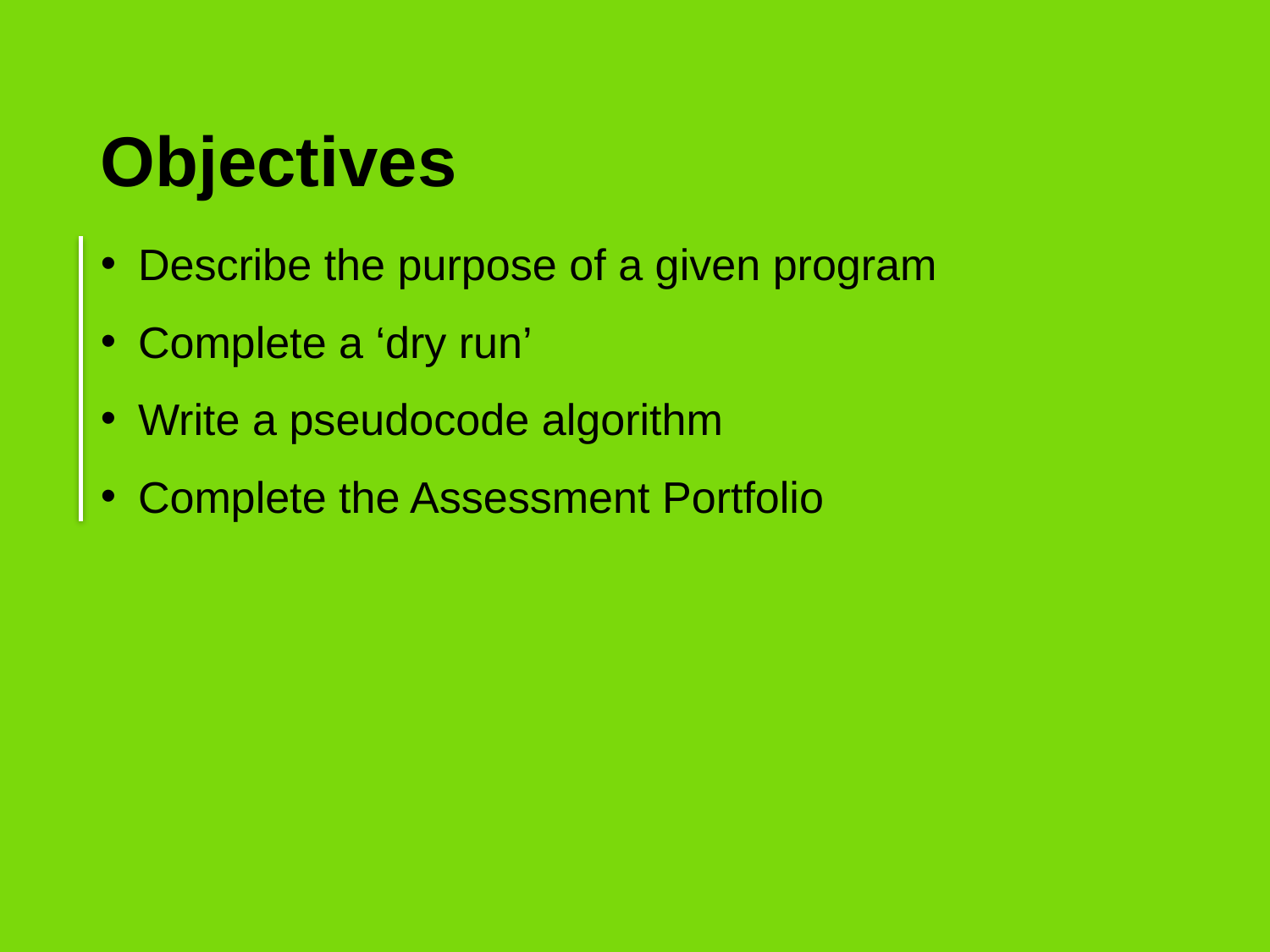

Objectives
Describe the purpose of a given program
Complete a ‘dry run’
Write a pseudocode algorithm
Complete the Assessment Portfolio